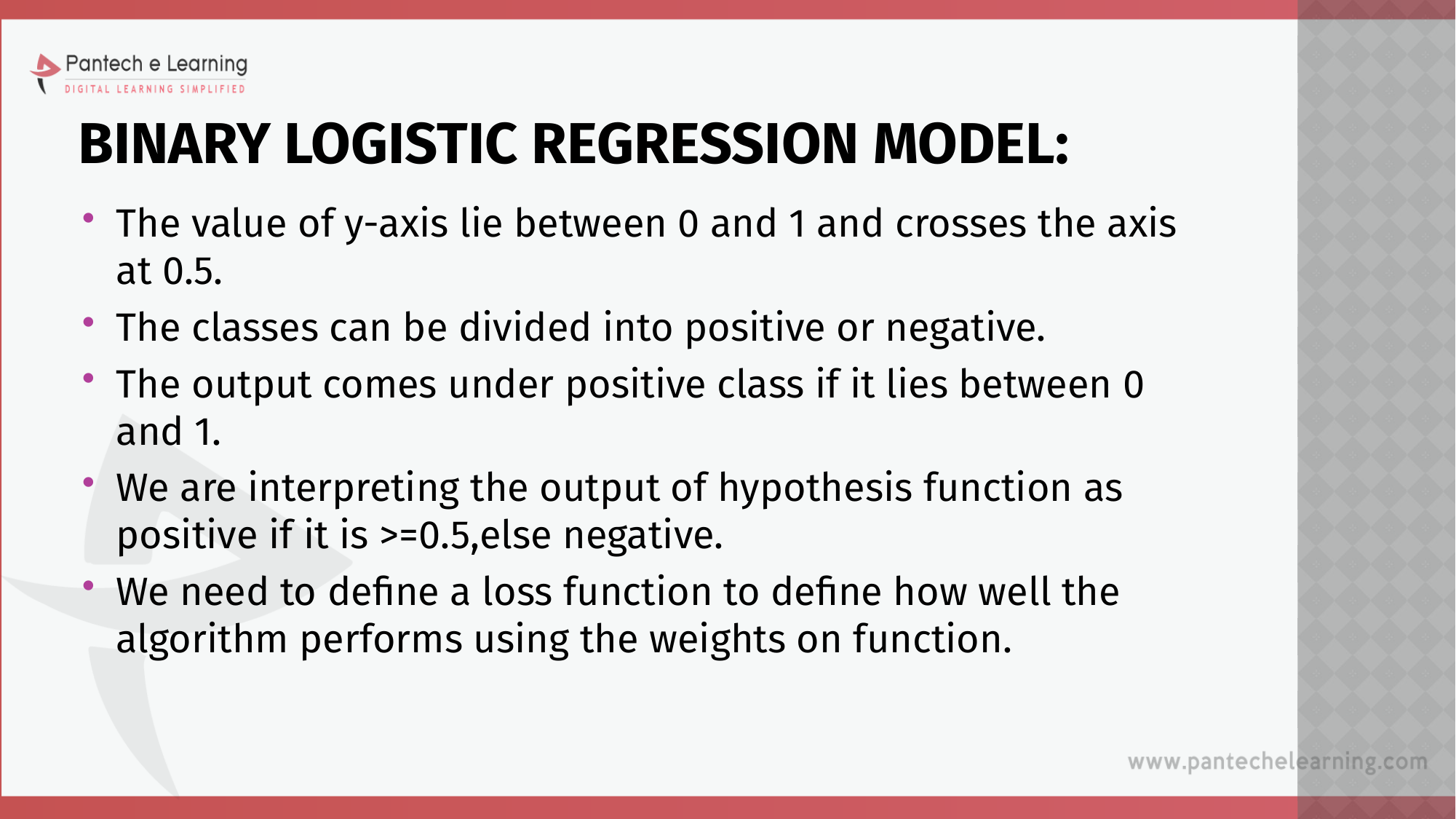

# BINARY LOGISTIC REGRESSION MODEL:
The value of y-axis lie between 0 and 1 and crosses the axis at 0.5.
The classes can be divided into positive or negative.
The output comes under positive class if it lies between 0 and 1.
We are interpreting the output of hypothesis function as positive if it is >=0.5,else negative.
We need to define a loss function to define how well the algorithm performs using the weights on function.